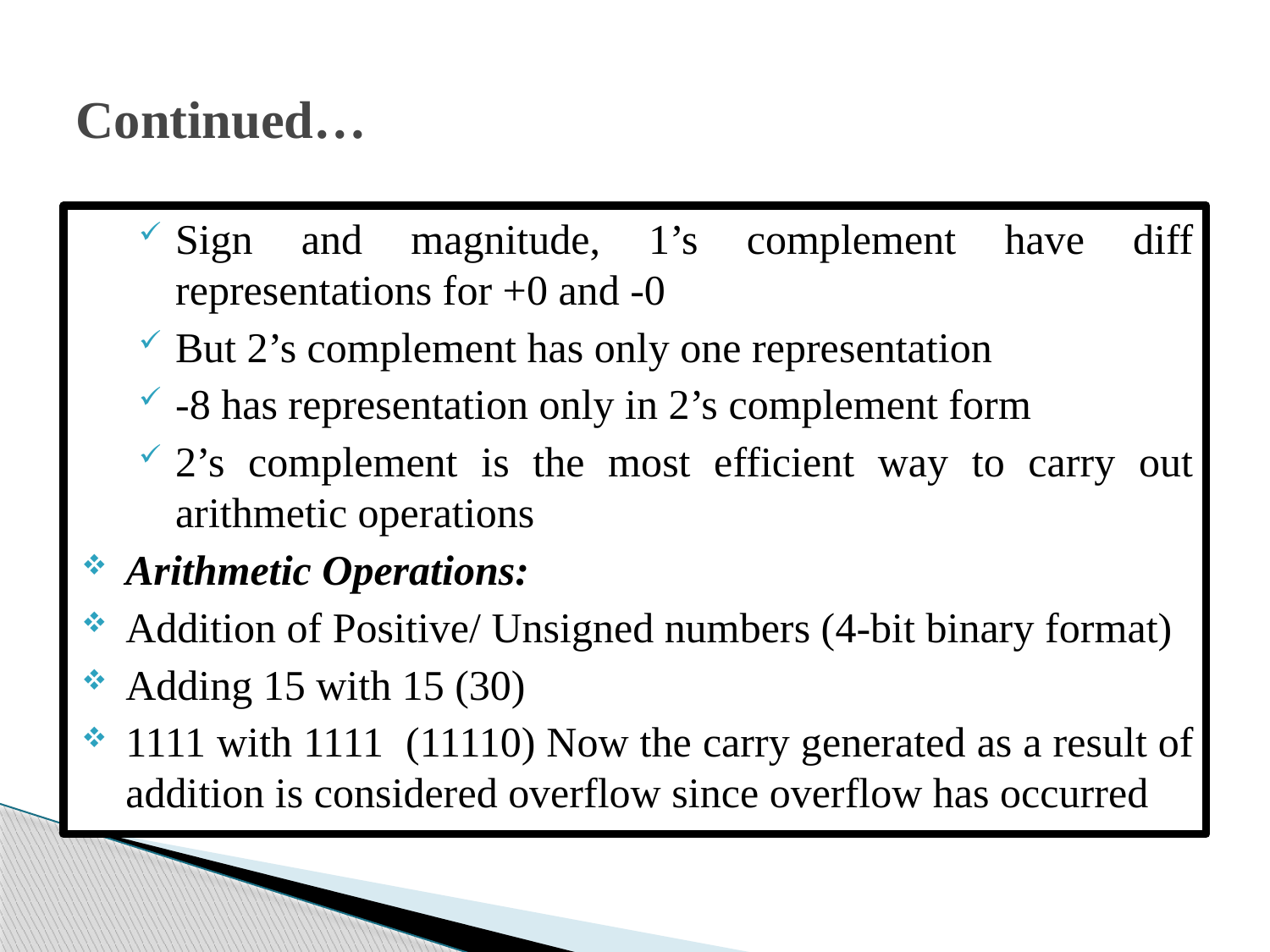

# Continued…
Sign and magnitude, 1’s complement have diff representations for +0 and -0
But 2’s complement has only one representation
-8 has representation only in 2’s complement form
2’s complement is the most efficient way to carry out arithmetic operations
Arithmetic Operations:
Addition of Positive/ Unsigned numbers (4-bit binary format)
Adding 15 with 15 (30)
1111 with 1111  (11110) Now the carry generated as a result of addition is considered overflow since overflow has occurred